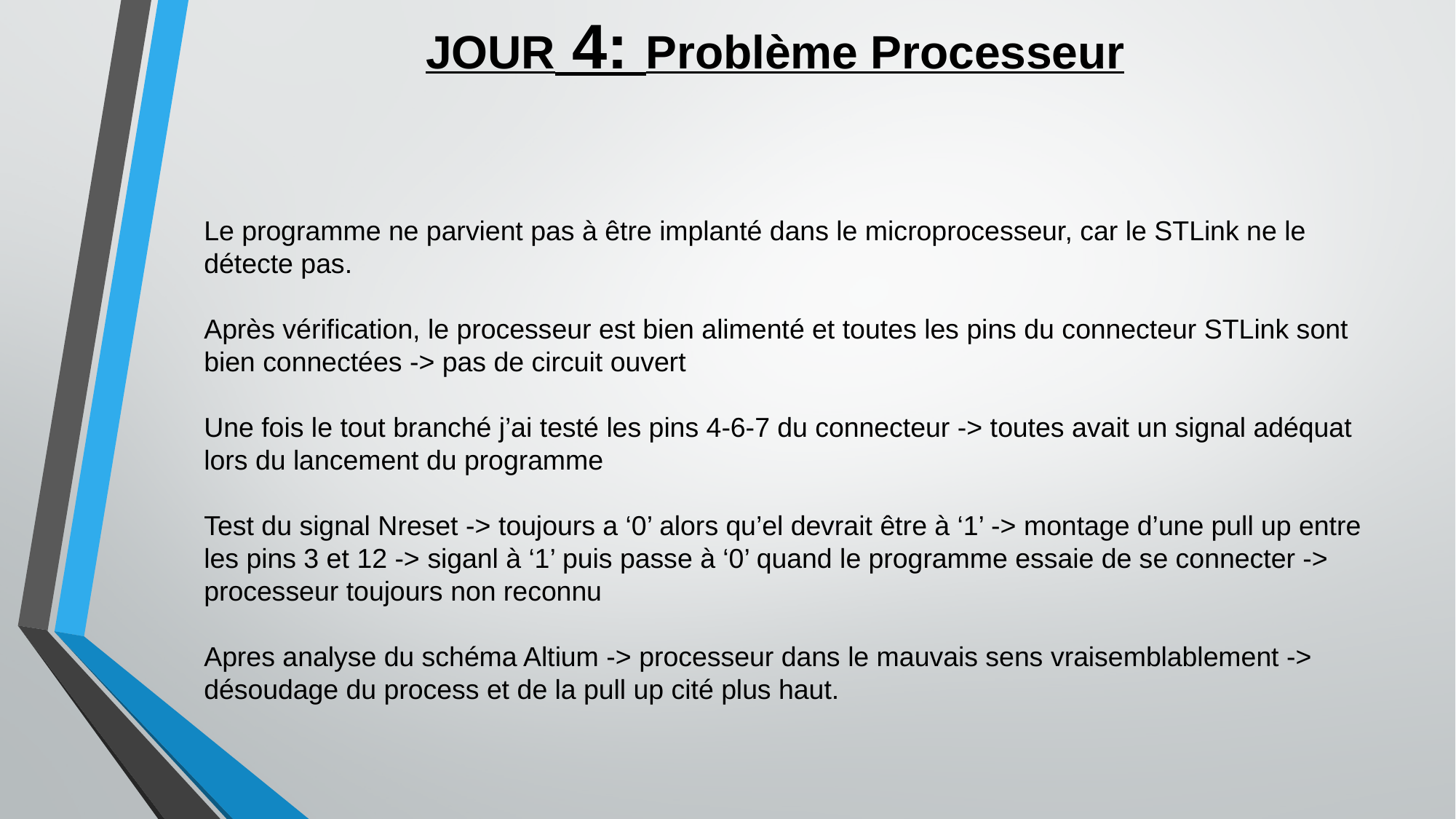

# JOUR 4: Problème Processeur
Le programme ne parvient pas à être implanté dans le microprocesseur, car le STLink ne le détecte pas.

Après vérification, le processeur est bien alimenté et toutes les pins du connecteur STLink sont bien connectées -> pas de circuit ouvert

Une fois le tout branché j’ai testé les pins 4-6-7 du connecteur -> toutes avait un signal adéquat lors du lancement du programme

Test du signal Nreset -> toujours a ‘0’ alors qu’el devrait être à ‘1’ -> montage d’une pull up entre les pins 3 et 12 -> siganl à ‘1’ puis passe à ‘0’ quand le programme essaie de se connecter -> processeur toujours non reconnu

Apres analyse du schéma Altium -> processeur dans le mauvais sens vraisemblablement -> désoudage du process et de la pull up cité plus haut.